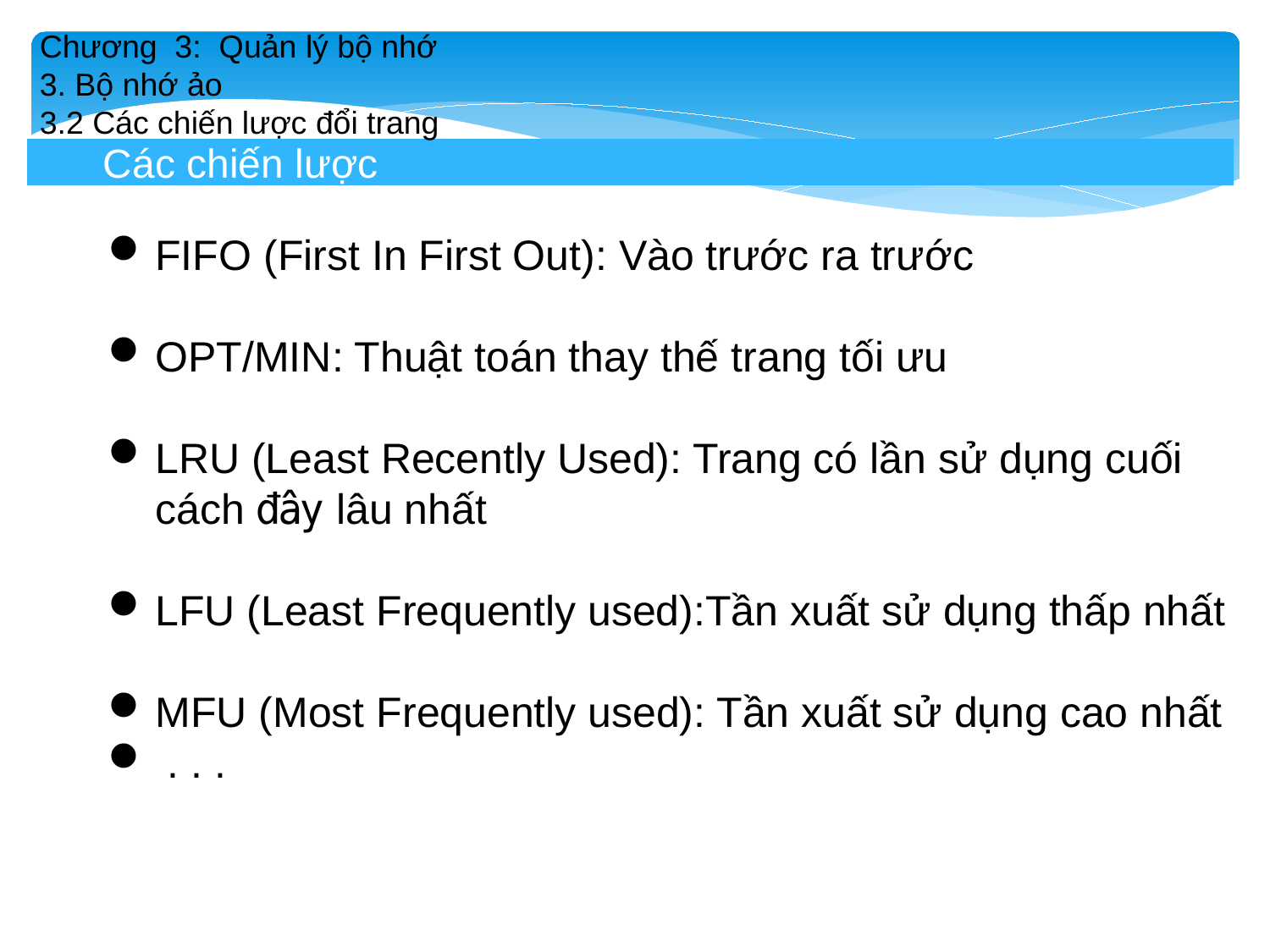

Chương  3:  Quản lý bộ nhớ
3. Bộ nhớ ảo
3.2 Các chiến lược đổi trang
Các chiến lược
FIFO (First In First Out): Vào trước ra trước

OPT/MIN: Thuật toán thay thế trang tối ưu

LRU (Least Recently Used): Trang có lần sử dụng cuối cách đây lâu nhất

LFU (Least Frequently used):Tần xuất sử dụng thấp nhất

MFU (Most Frequently used): Tần xuất sử dụng cao nhất
 . . .